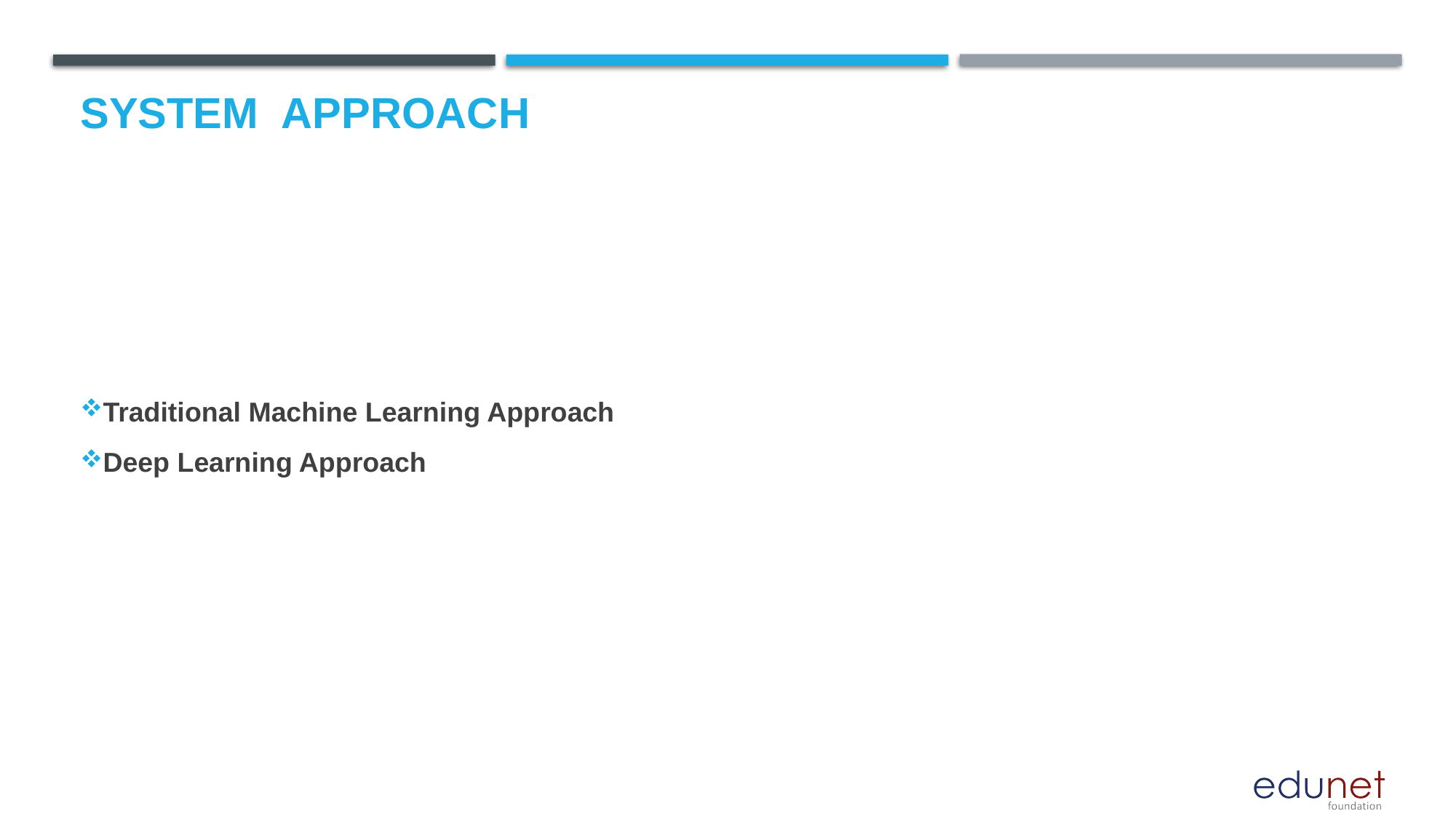

# System  Approach
Traditional Machine Learning Approach
Deep Learning Approach